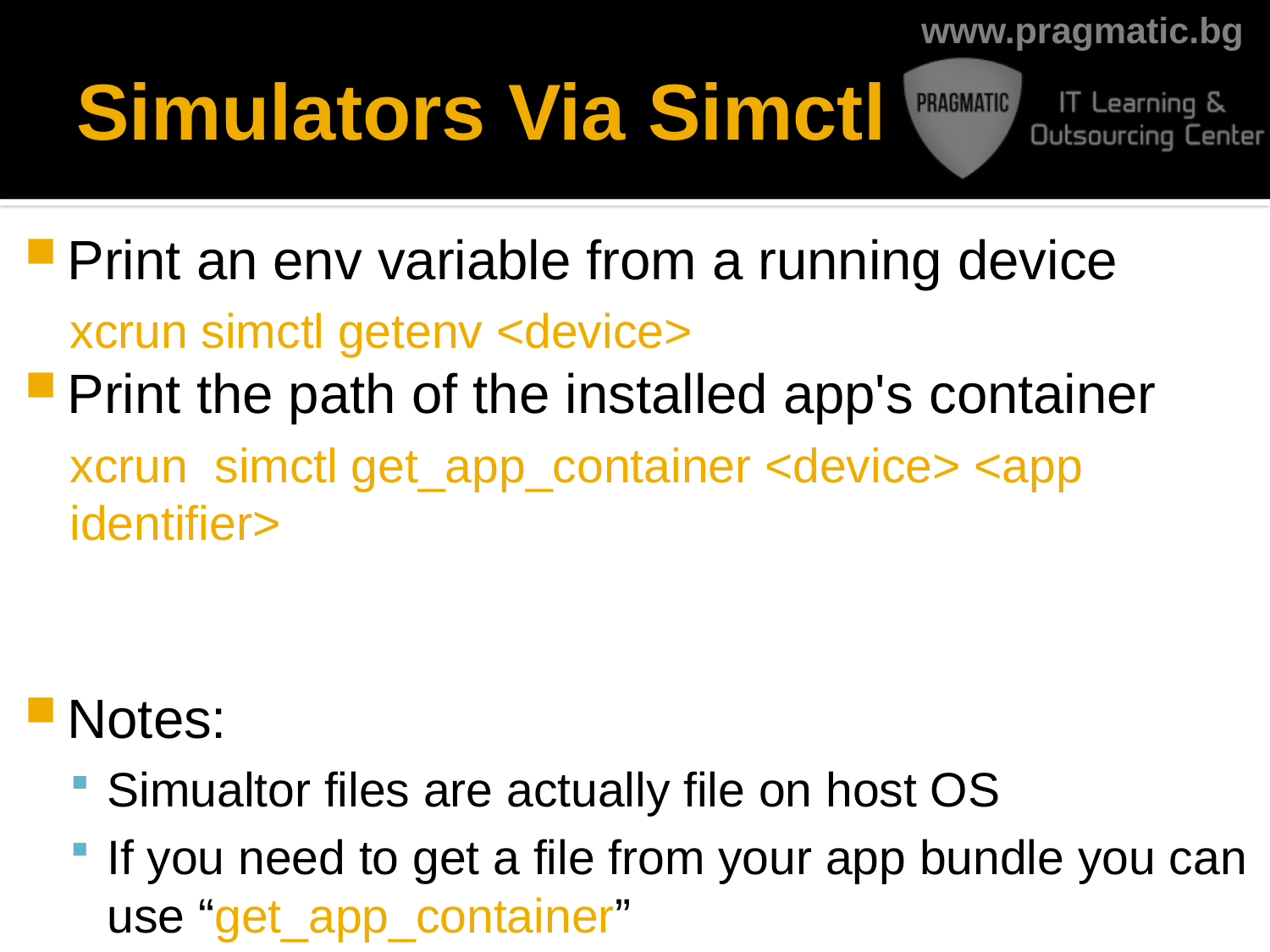

# Simulators Via Simctl
Print an env variable from a running device
xcrun simctl getenv <device>
Print the path of the installed app's container
xcrun  simctl get_app_container <device> <app identifier>

Notes:
Simualtor files are actually file on host OS
If you need to get a file from your app bundle you can use “get_app_container”